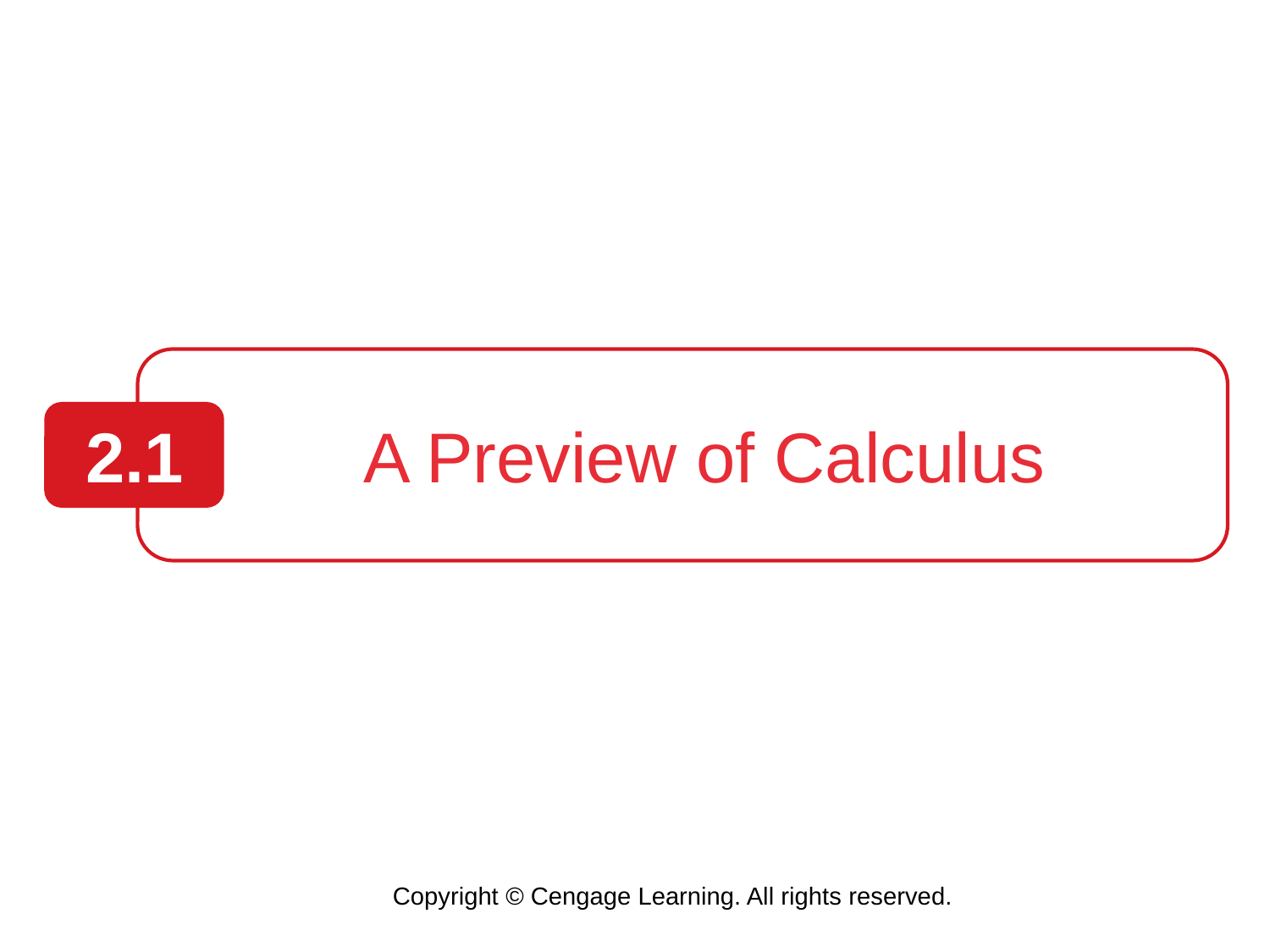

A Preview of Calculus
2.1
Copyright © Cengage Learning. All rights reserved.